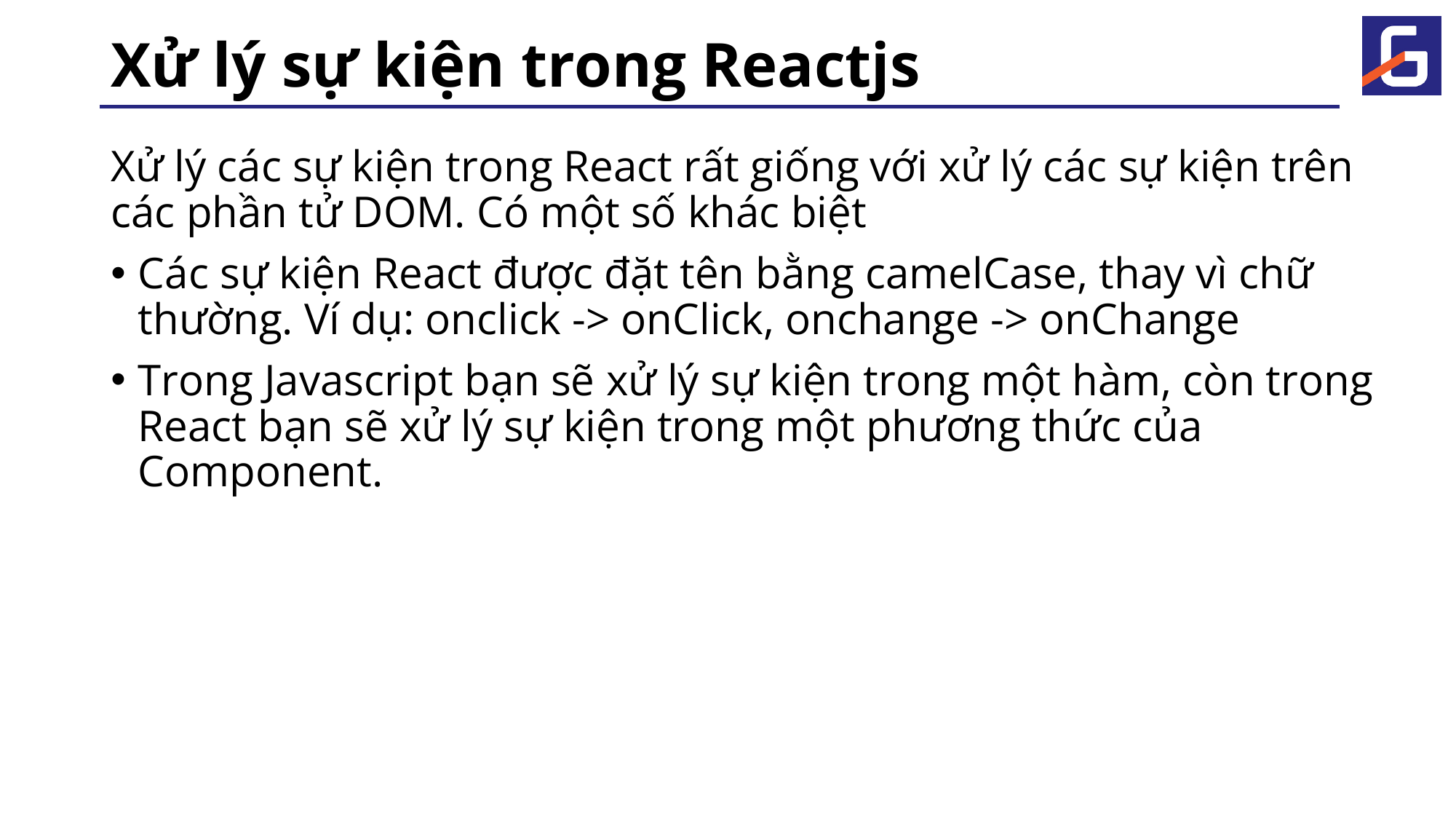

# Xử lý sự kiện trong Reactjs
Xử lý các sự kiện trong React rất giống với xử lý các sự kiện trên các phần tử DOM. Có một số khác biệt
Các sự kiện React được đặt tên bằng camelCase, thay vì chữ thường. Ví dụ: onclick -> onClick, onchange -> onChange
Trong Javascript bạn sẽ xử lý sự kiện trong một hàm, còn trong React bạn sẽ xử lý sự kiện trong một phương thức của Component.